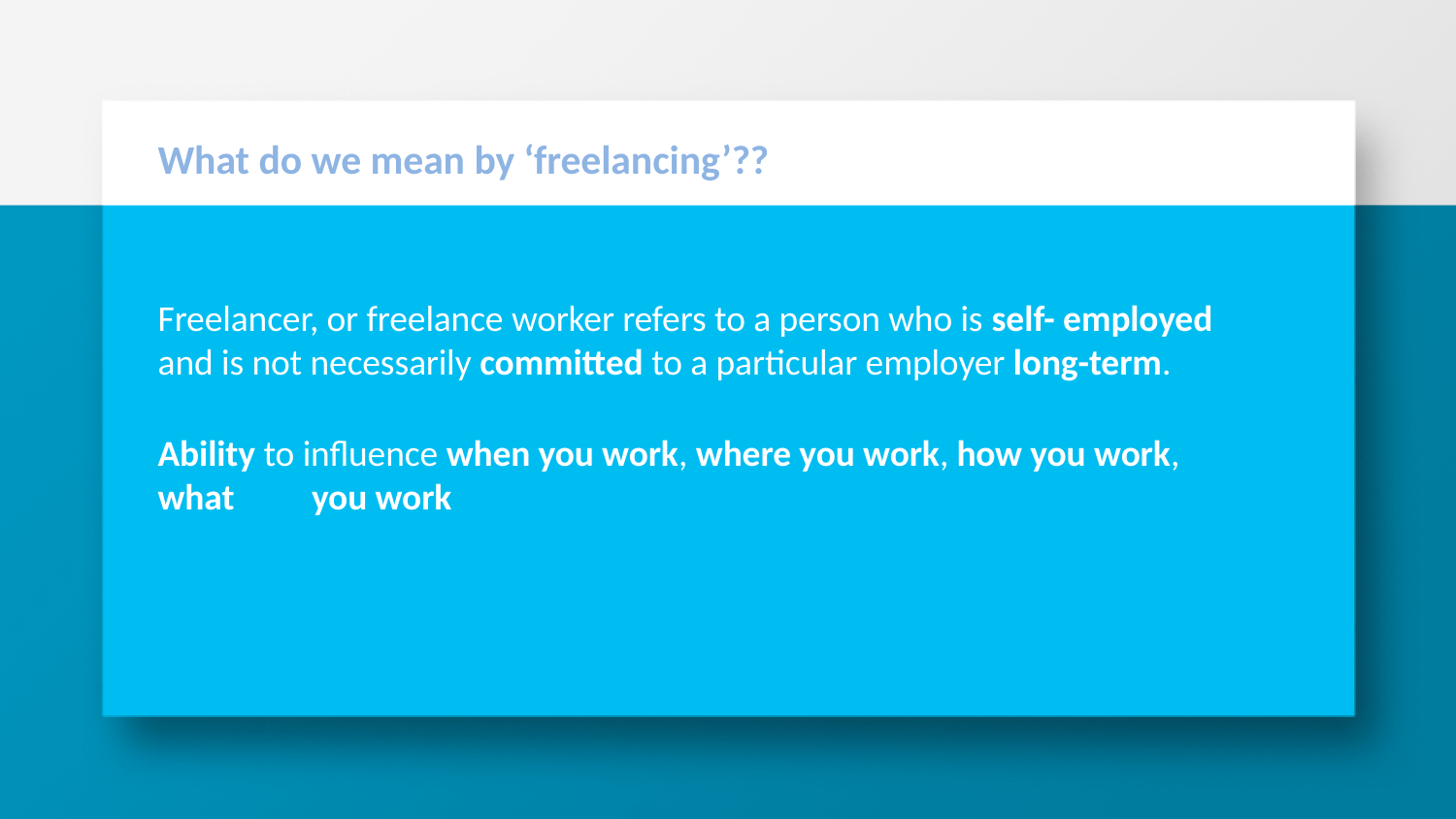

# What do we mean by ‘freelancing’??
Freelancer, or freelance worker refers to a person who is self- employed and is not necessarily committed to a particular employer long-term.

Ability to inﬂuence when you work, where you work, how you work, what	 you work